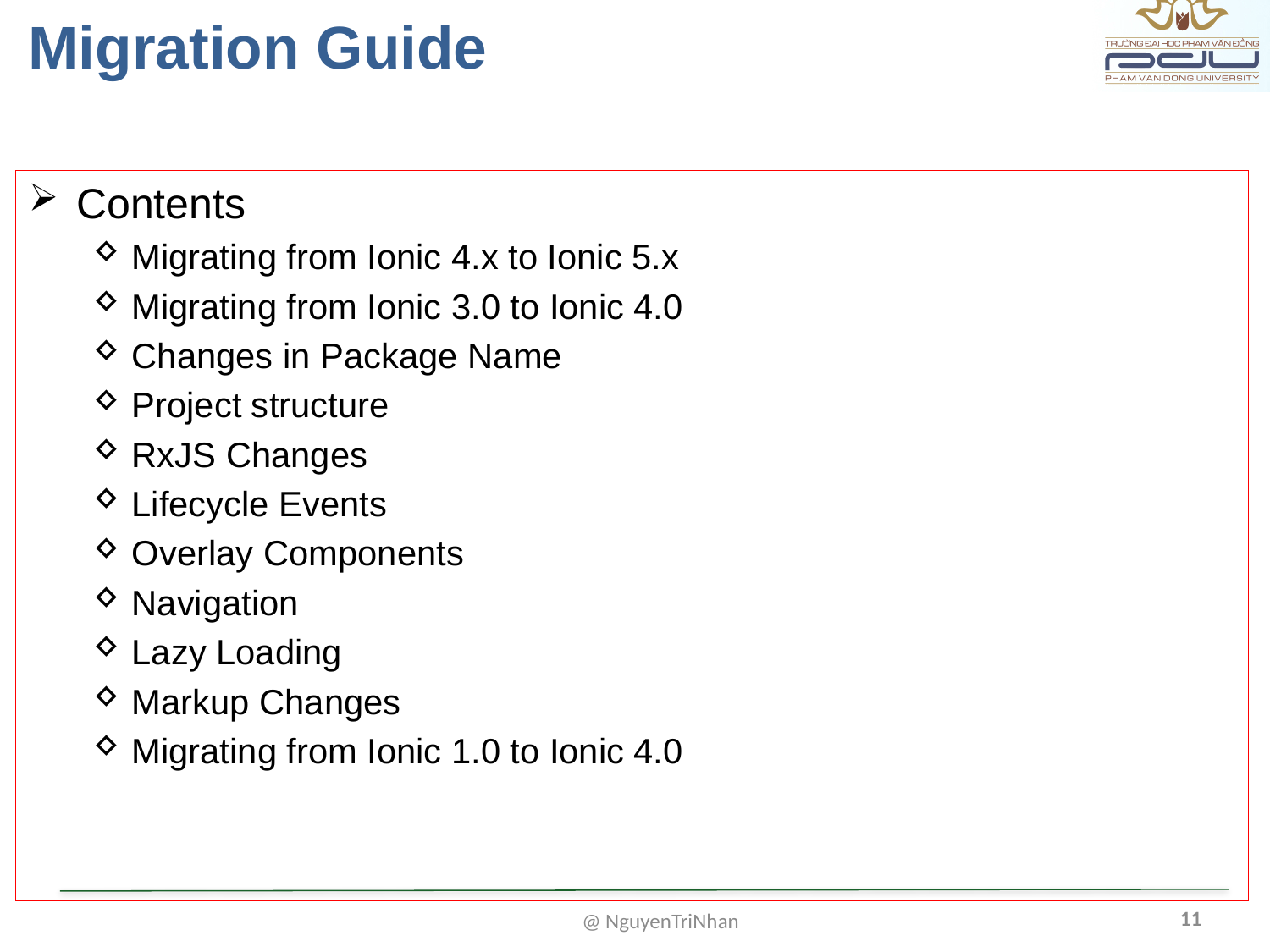

# Migration Guide
Contents
Migrating from Ionic 4.x to Ionic 5.x
Migrating from Ionic 3.0 to Ionic 4.0
Changes in Package Name
Project structure
RxJS Changes
Lifecycle Events
Overlay Components
Navigation
Lazy Loading
Markup Changes
Migrating from Ionic 1.0 to Ionic 4.0
11
@ NguyenTriNhan